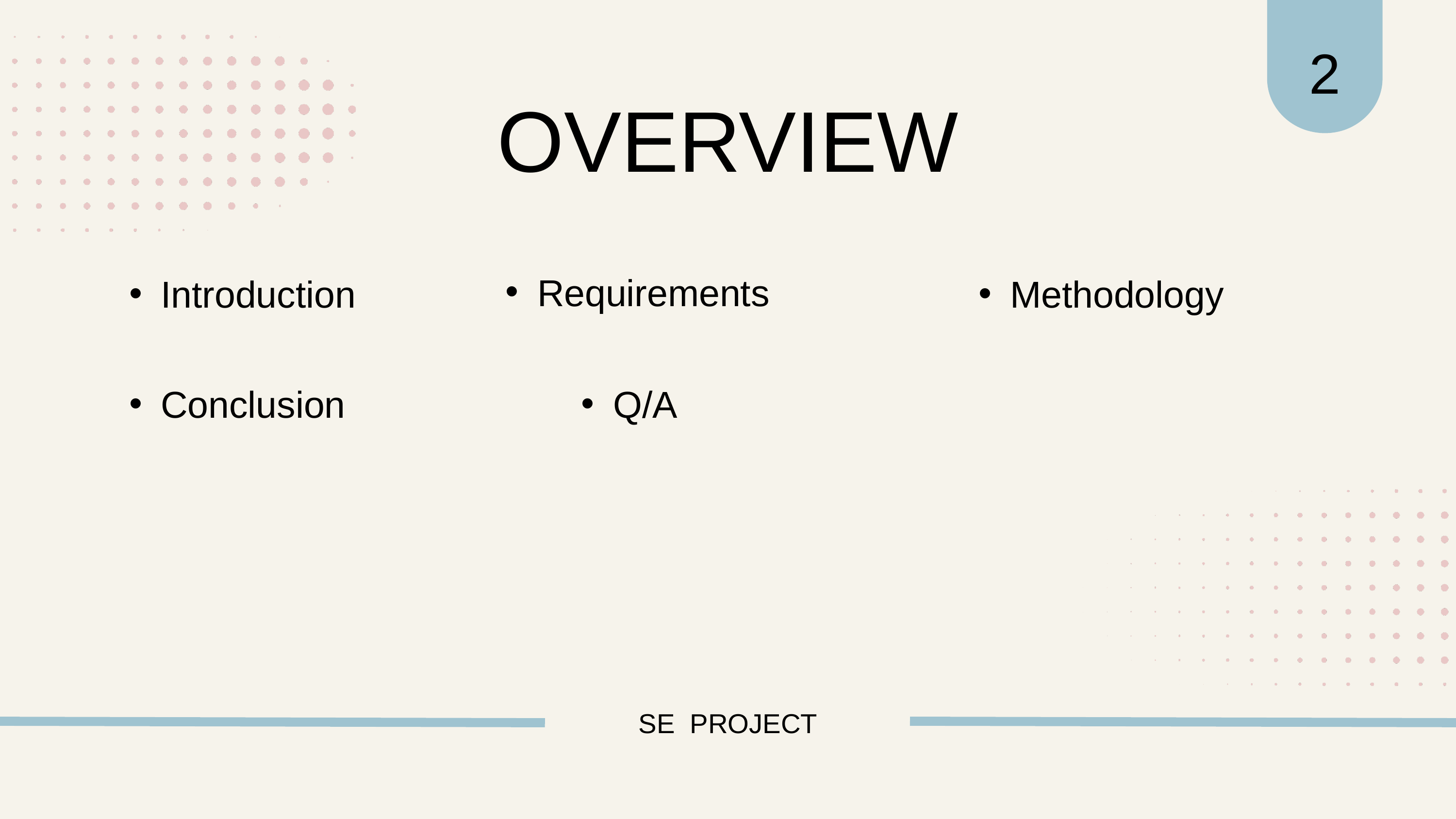

2

OVERVIEW
Requirements
Introduction
Methodology
Conclusion
Q/A

SE  PROJECT